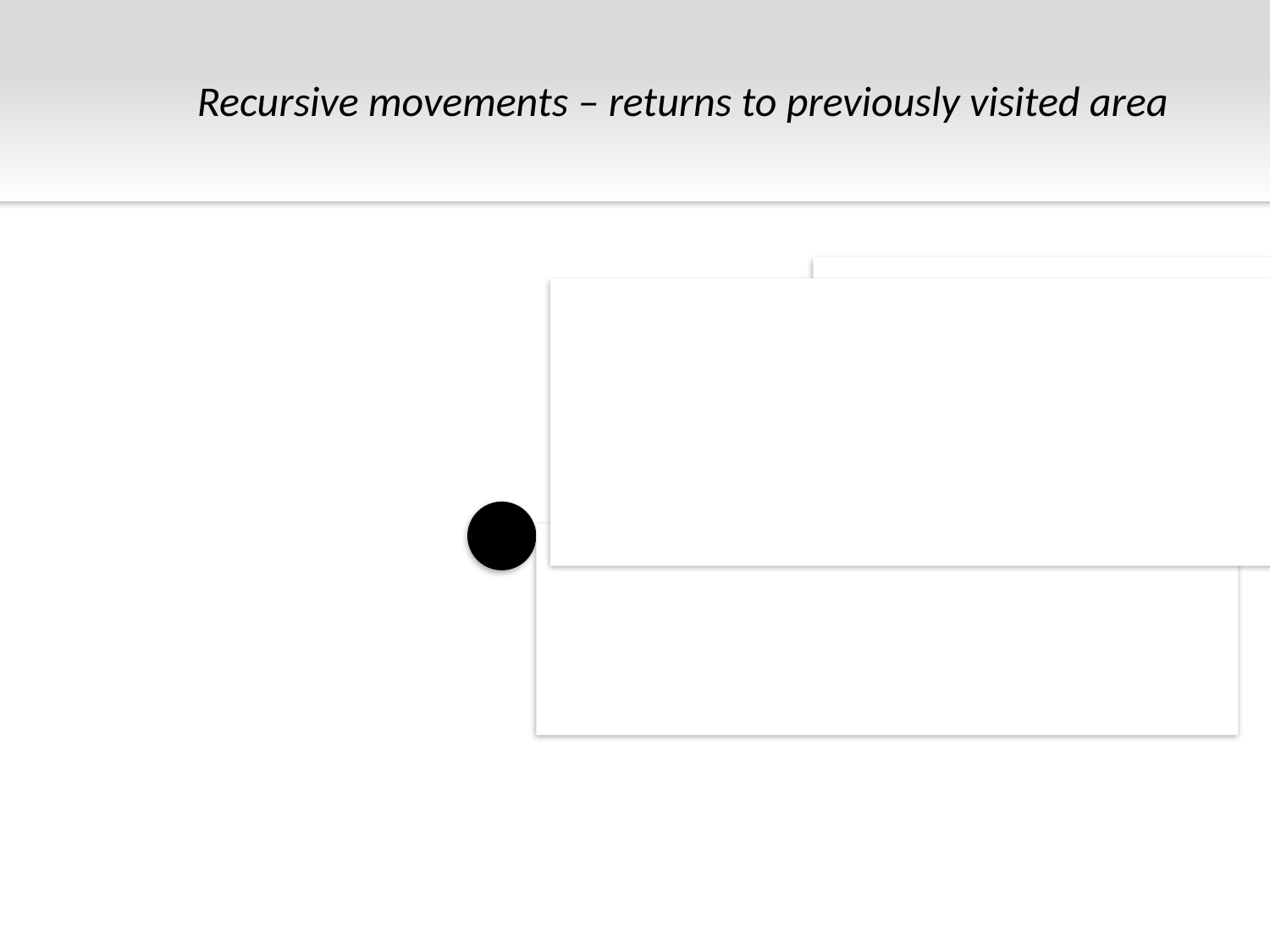

Recursive movements – returns to previously visited area